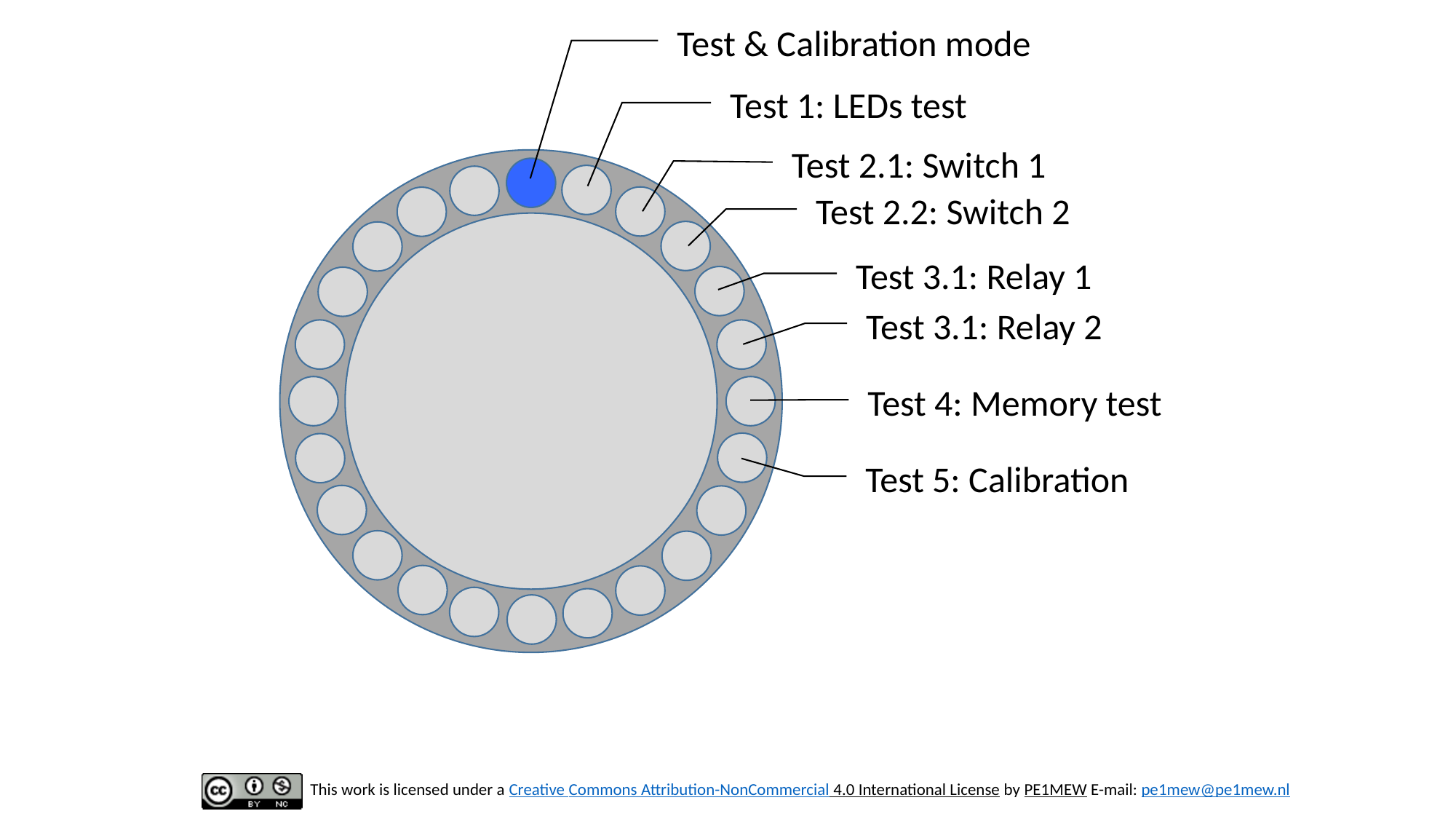

Test & Calibration mode
Test 1: LEDs test
Test 2.1: Switch 1

Test 2.2: Switch 2
Test 3.1: Relay 1
Test 3.1: Relay 2
Test 4: Memory test
Test 5: Calibration